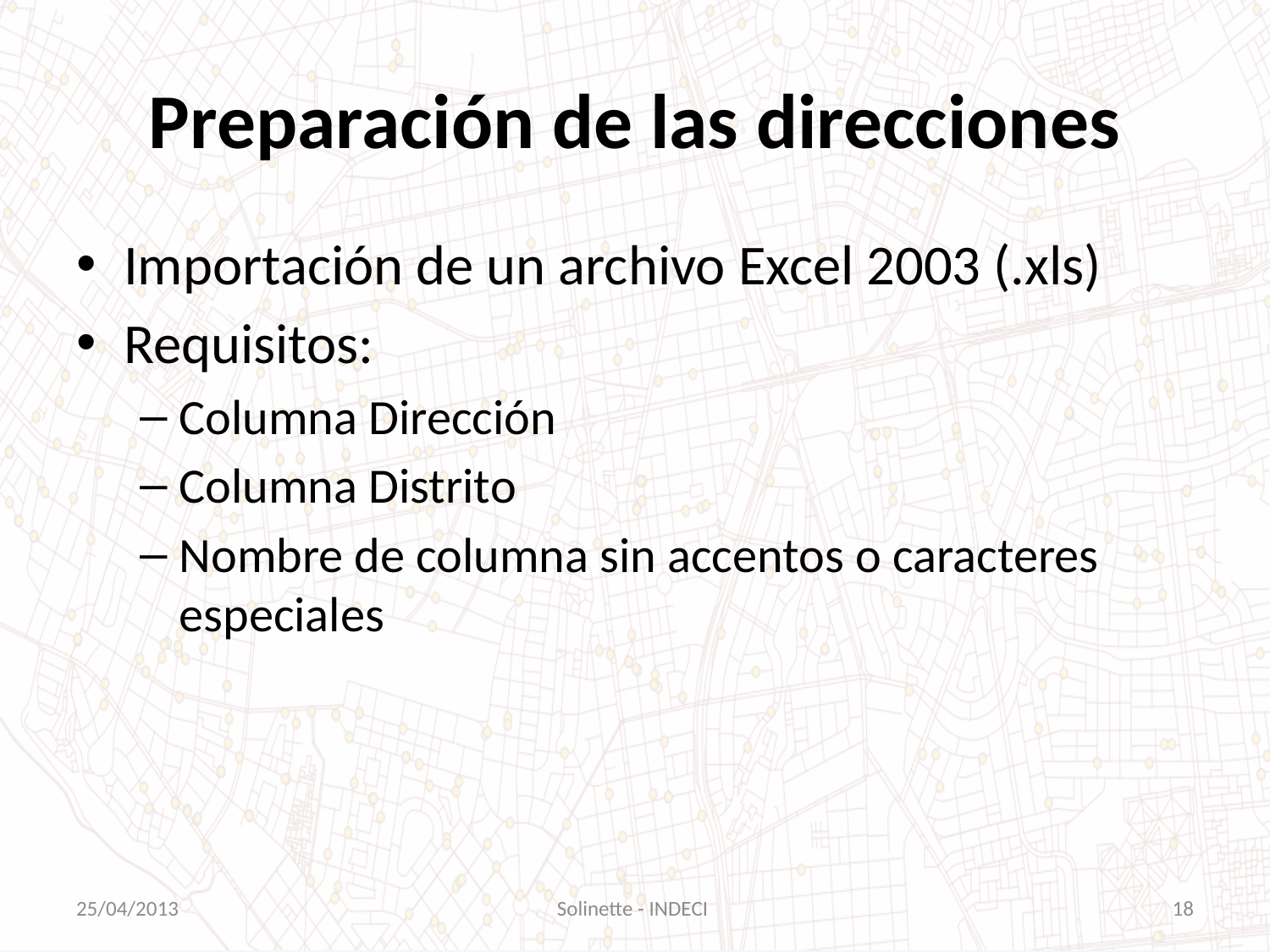

# Preparación de las direcciones
Importación de un archivo Excel 2003 (.xls)
Requisitos:
Columna Dirección
Columna Distrito
Nombre de columna sin accentos o caracteres especiales
25/04/2013
Solinette - INDECI
18